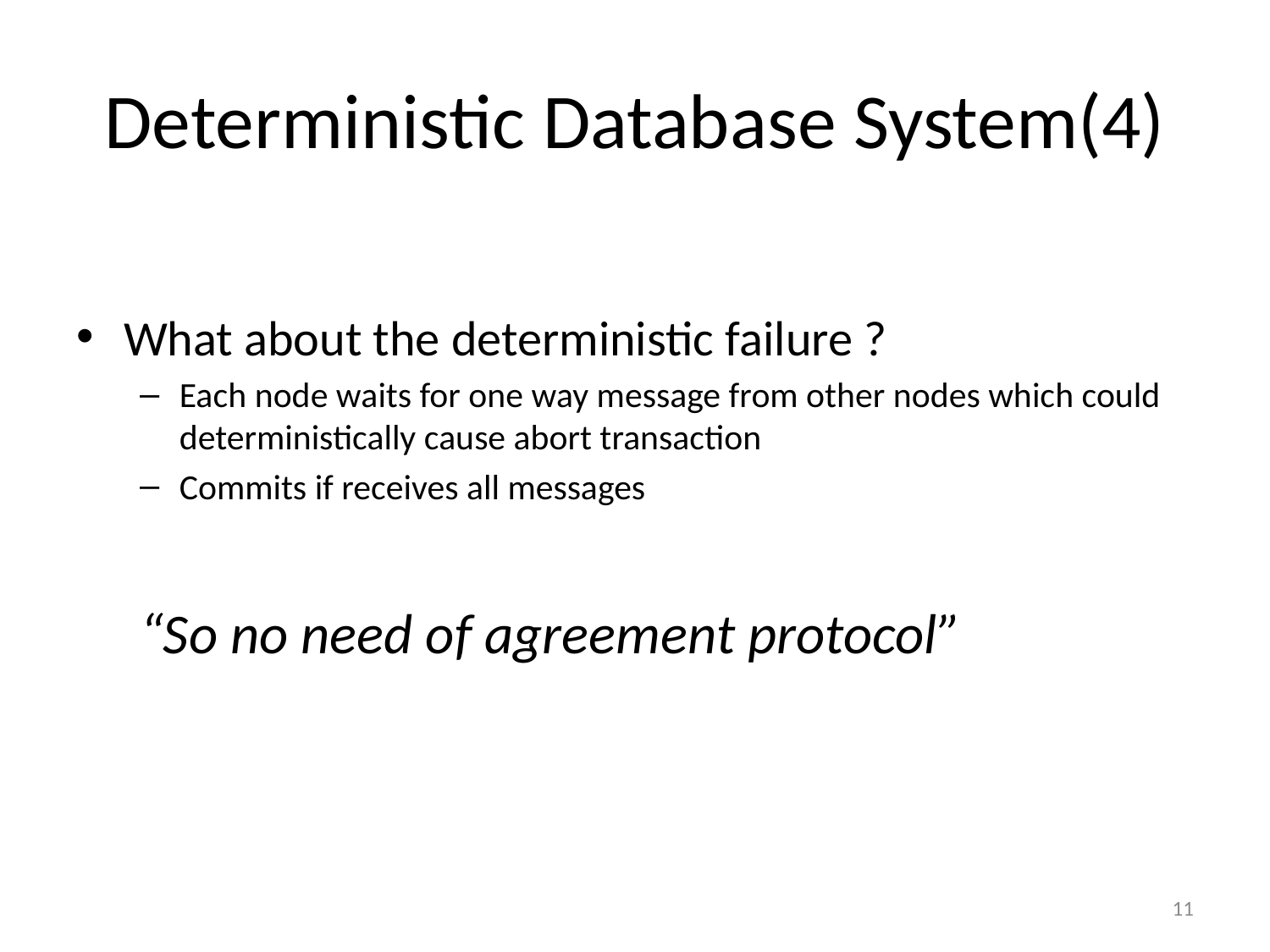

# Deterministic Database System(4)

What about the deterministic failure ?
Each node waits for one way message from other nodes which could deterministically cause abort transaction
Commits if receives all messages

“So no need of agreement protocol”

11